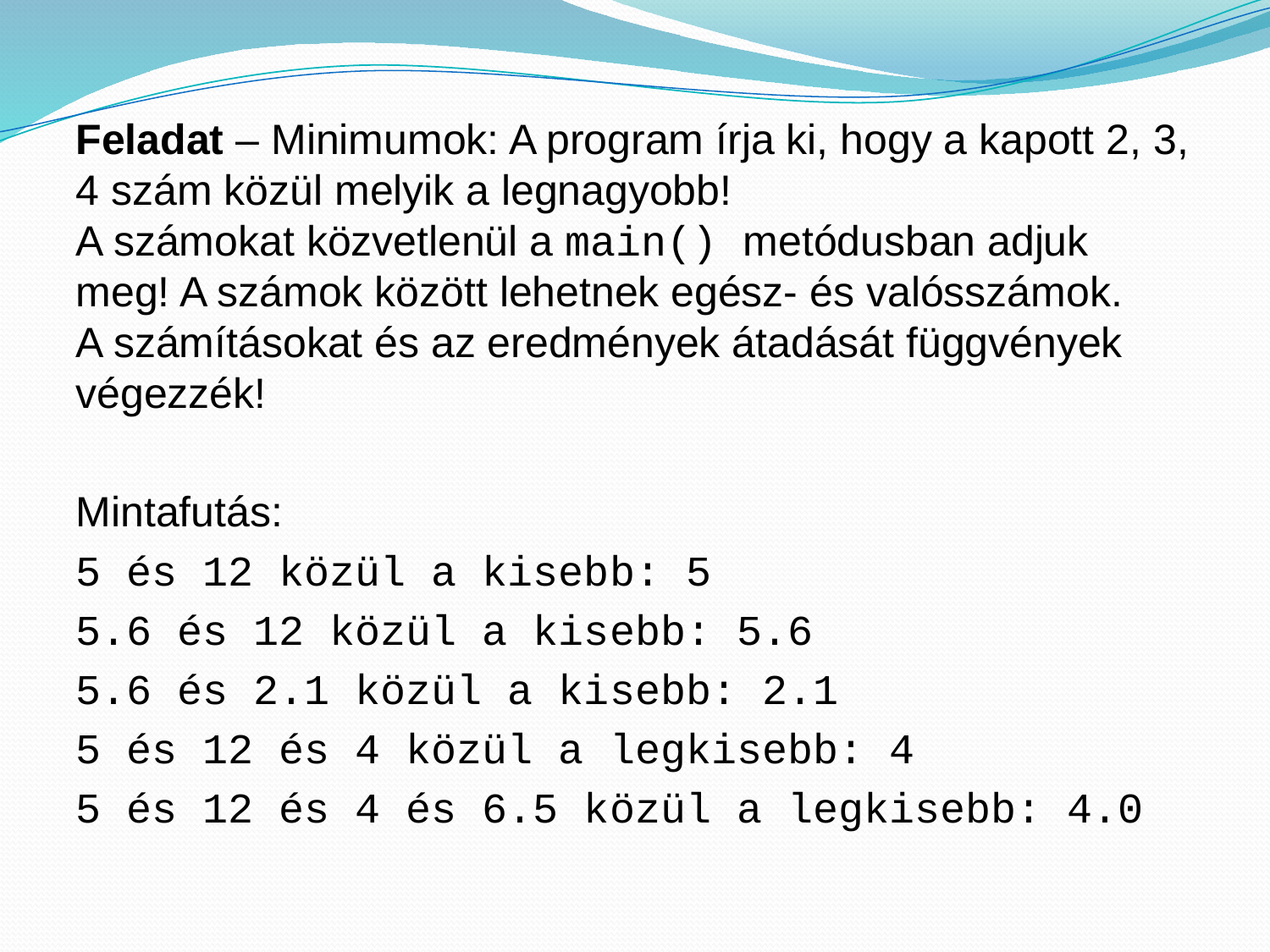

Feladat – Minimumok: A program írja ki, hogy a kapott 2, 3, 4 szám közül melyik a legnagyobb!
A számokat közvetlenül a main() metódusban adjuk meg! A számok között lehetnek egész- és valósszámok.
A számításokat és az eredmények átadását függvények végezzék!

Mintafutás:
5 és 12 közül a kisebb: 5
5.6 és 12 közül a kisebb: 5.6
5.6 és 2.1 közül a kisebb: 2.1
5 és 12 és 4 közül a legkisebb: 4
5 és 12 és 4 és 6.5 közül a legkisebb: 4.0